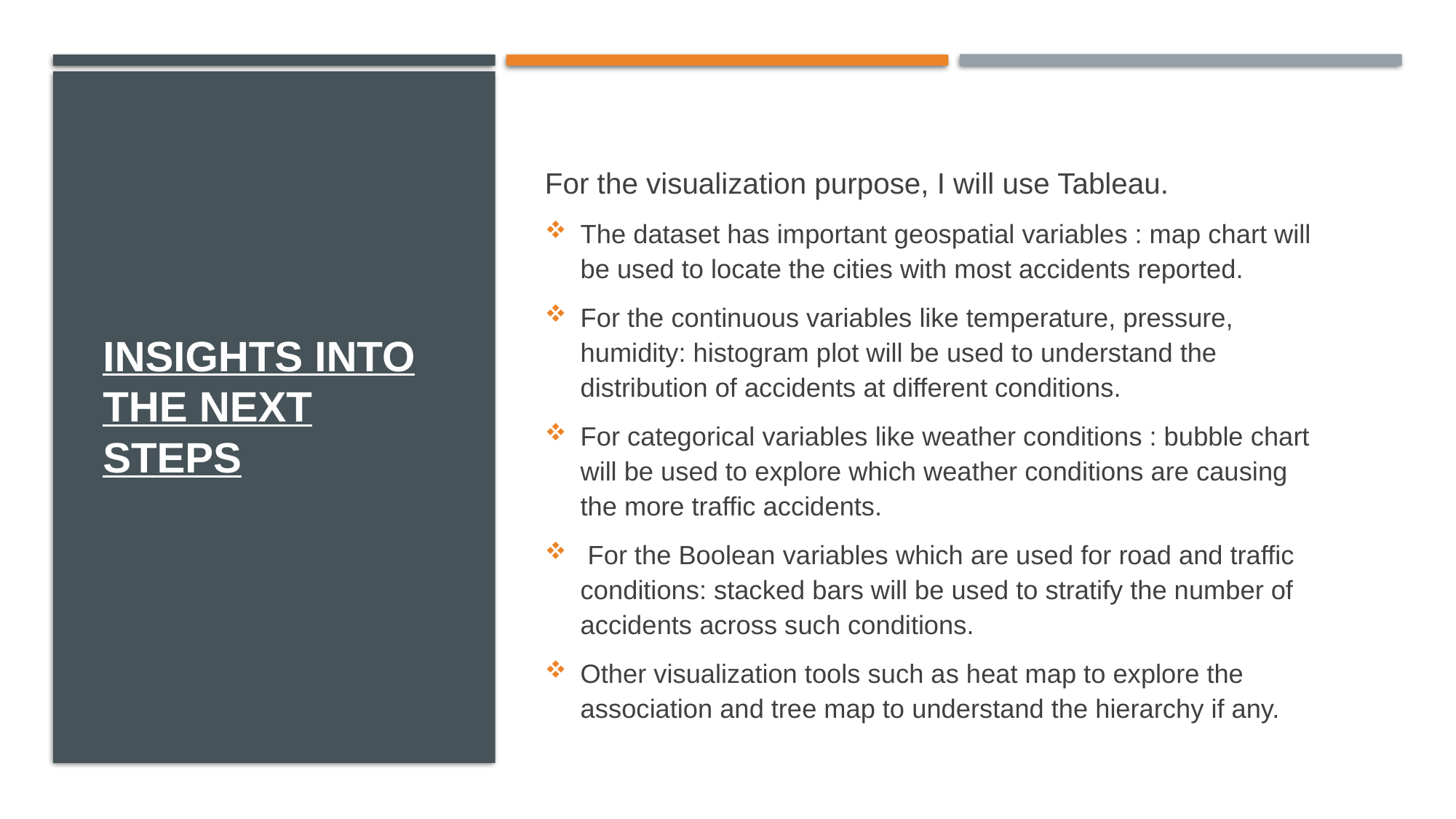

# Insights into the Next Steps
For the visualization purpose, I will use Tableau.
The dataset has important geospatial variables : map chart will be used to locate the cities with most accidents reported.
For the continuous variables like temperature, pressure, humidity: histogram plot will be used to understand the distribution of accidents at different conditions.
For categorical variables like weather conditions : bubble chart will be used to explore which weather conditions are causing the more traffic accidents.
 For the Boolean variables which are used for road and traffic conditions: stacked bars will be used to stratify the number of accidents across such conditions.
Other visualization tools such as heat map to explore the association and tree map to understand the hierarchy if any.